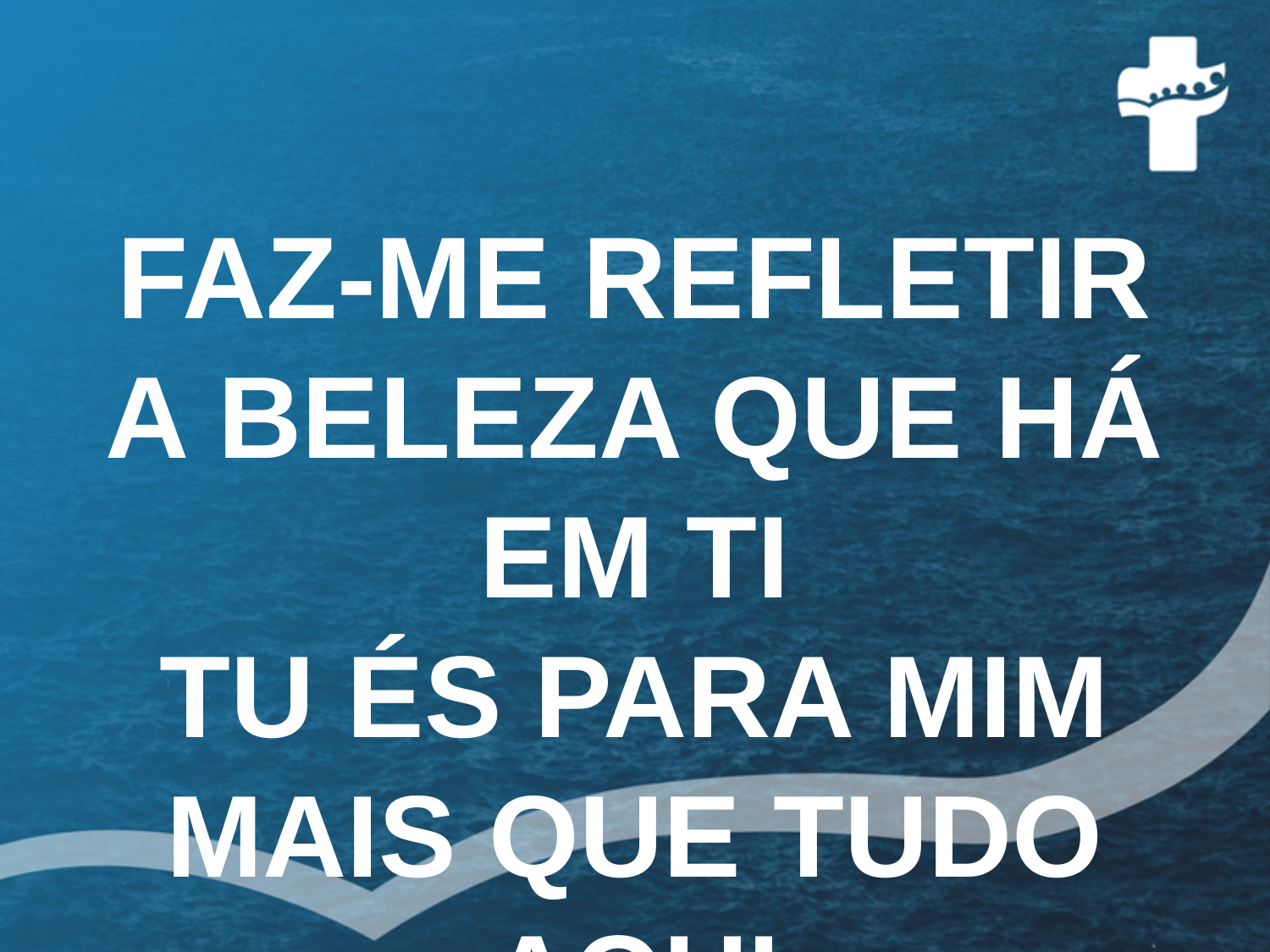

FAZ-ME REFLETIR
A BELEZA QUE HÁ EM TI
TU ÉS PARA MIM MAIS QUE TUDO AQUI